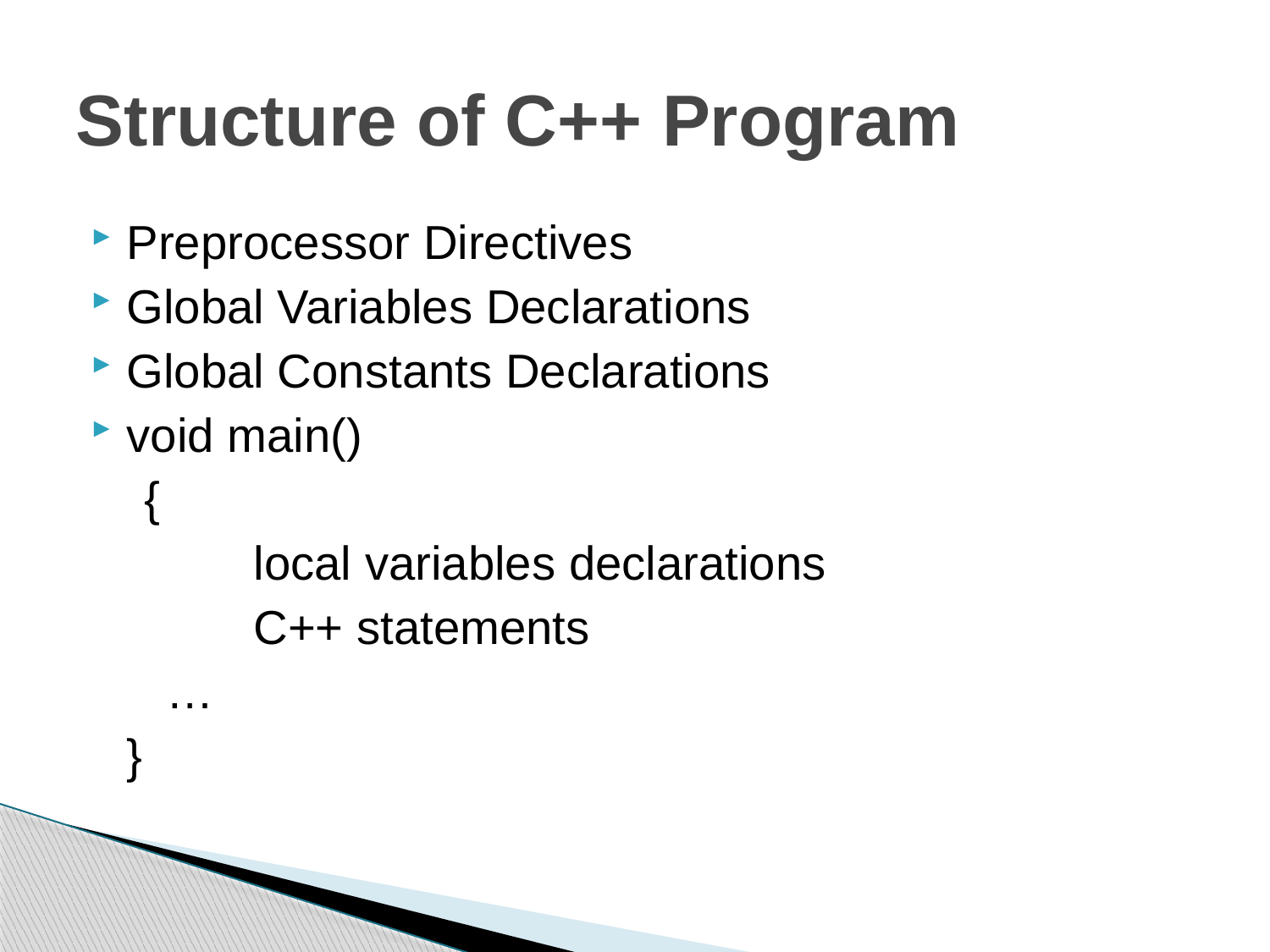

# Structure of C++ Program
Preprocessor Directives
Global Variables Declarations
Global Constants Declarations
void main()
    {
		local variables declarations
		C++ statements
	   …
	}